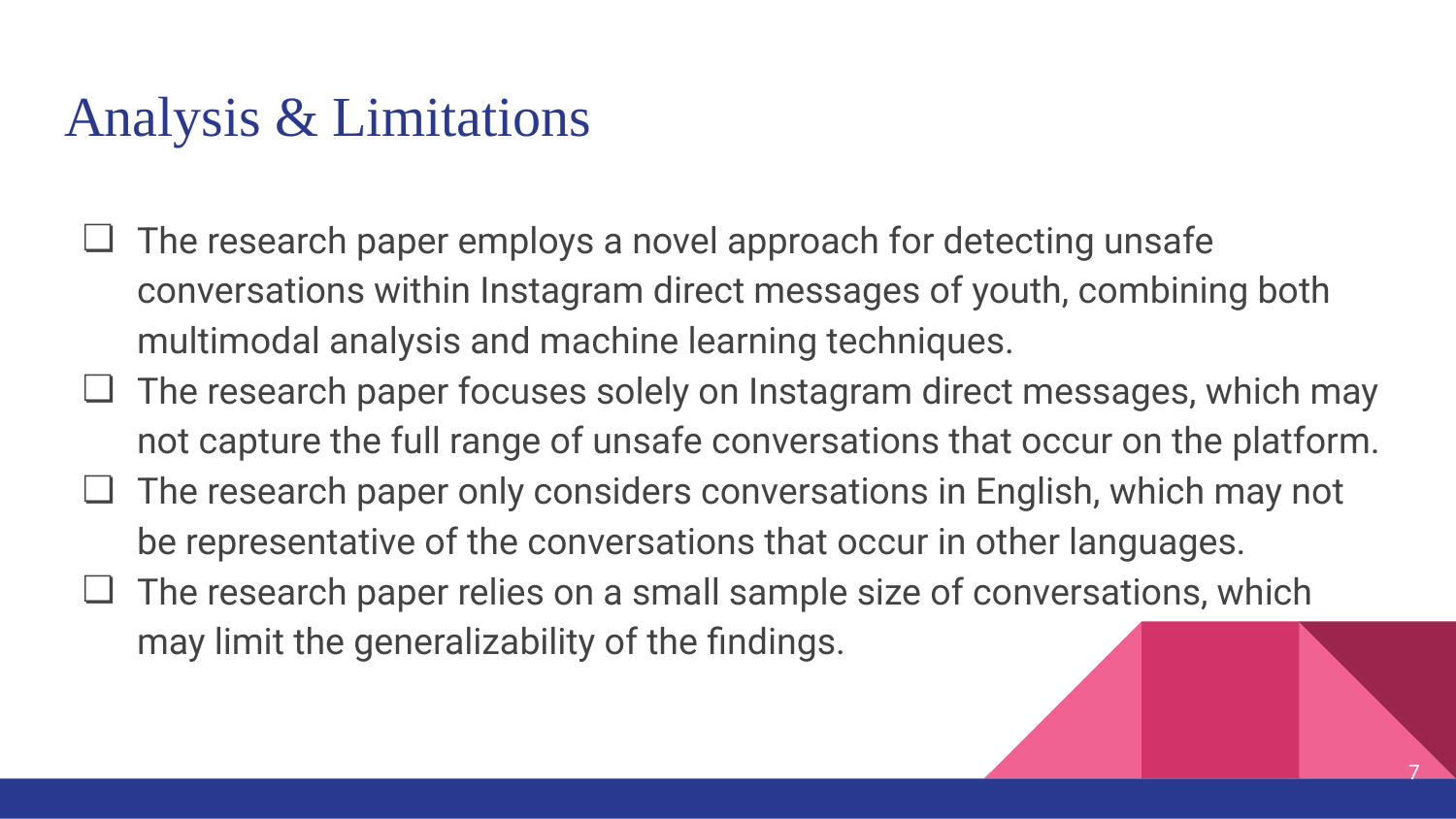

# Analysis & Limitations
The research paper employs a novel approach for detecting unsafe conversations within Instagram direct messages of youth, combining both multimodal analysis and machine learning techniques.
The research paper focuses solely on Instagram direct messages, which may not capture the full range of unsafe conversations that occur on the platform.
The research paper only considers conversations in English, which may not be representative of the conversations that occur in other languages.
The research paper relies on a small sample size of conversations, which may limit the generalizability of the findings.
7